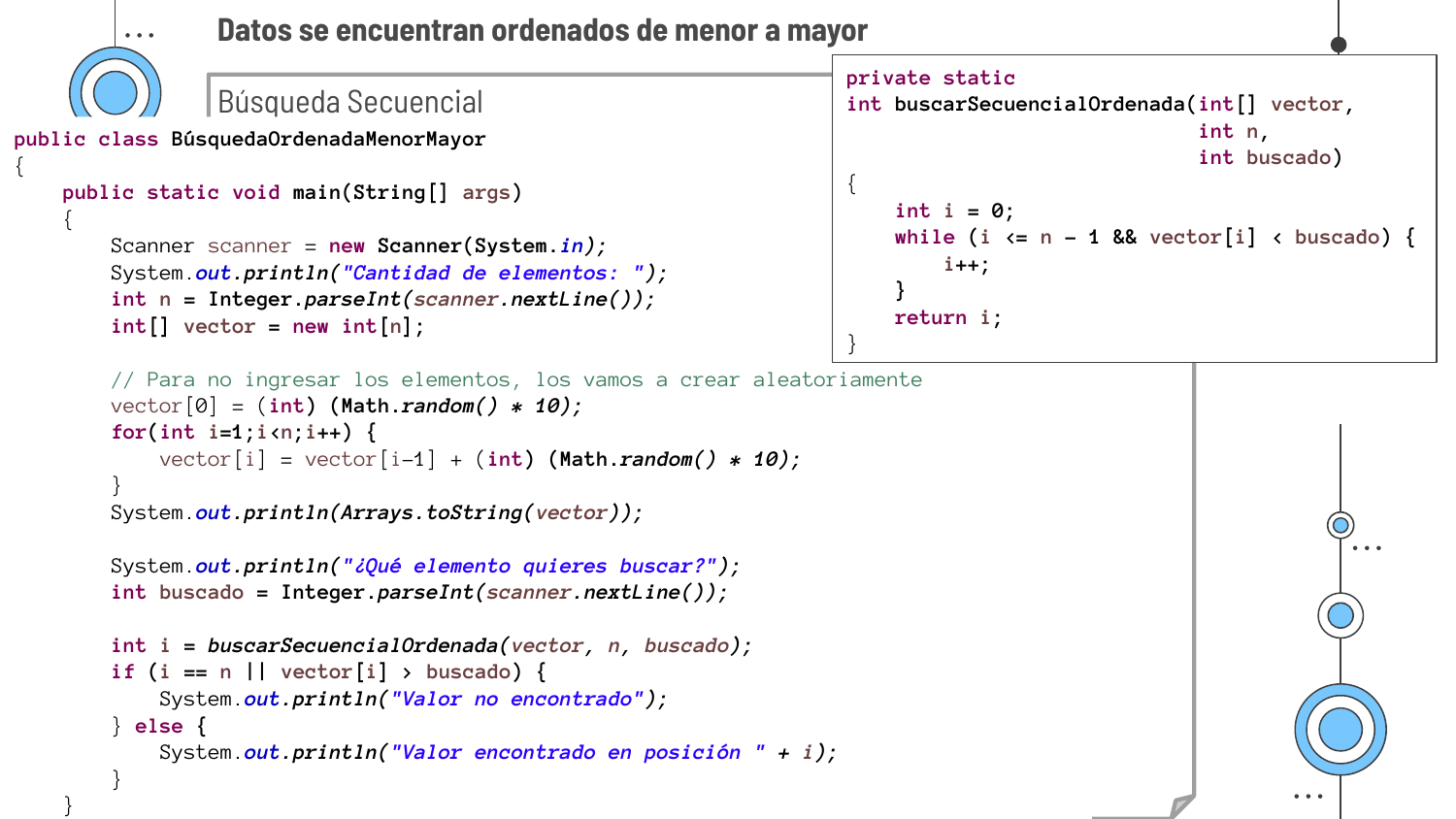

Datos se encuentran ordenados de menor a mayor

private static
int buscarSecuencialOrdenada(int[] vector,
                             int n,
                             int buscado)
{
    int i = 0;
    while (i <= n - 1 && vector[i] < buscado) {
        i++;
    }
    return i;
}

Búsqueda Secuencial

public class BúsquedaOrdenadaMenorMayor
{
    public static void main(String[] args)
    {
        Scanner scanner = new Scanner(System.in);
        System.out.println("Cantidad de elementos: ");
        int n = Integer.parseInt(scanner.nextLine());
        int[] vector = new int[n];

        // Para no ingresar los elementos, los vamos a crear aleatoriamente
        vector[0] = (int) (Math.random() * 10);
        for(int i=1;i<n;i++) {
            vector[i] = vector[i-1] + (int) (Math.random() * 10);
        }
        System.out.println(Arrays.toString(vector));

        System.out.println("¿Qué elemento quieres buscar?");
        int buscado = Integer.parseInt(scanner.nextLine());

        int i = buscarSecuencialOrdenada(vector, n, buscado);
        if (i == n || vector[i] > buscado) {
            System.out.println("Valor no encontrado");
        } else {
            System.out.println("Valor encontrado en posición " + i);
        }
    }
}